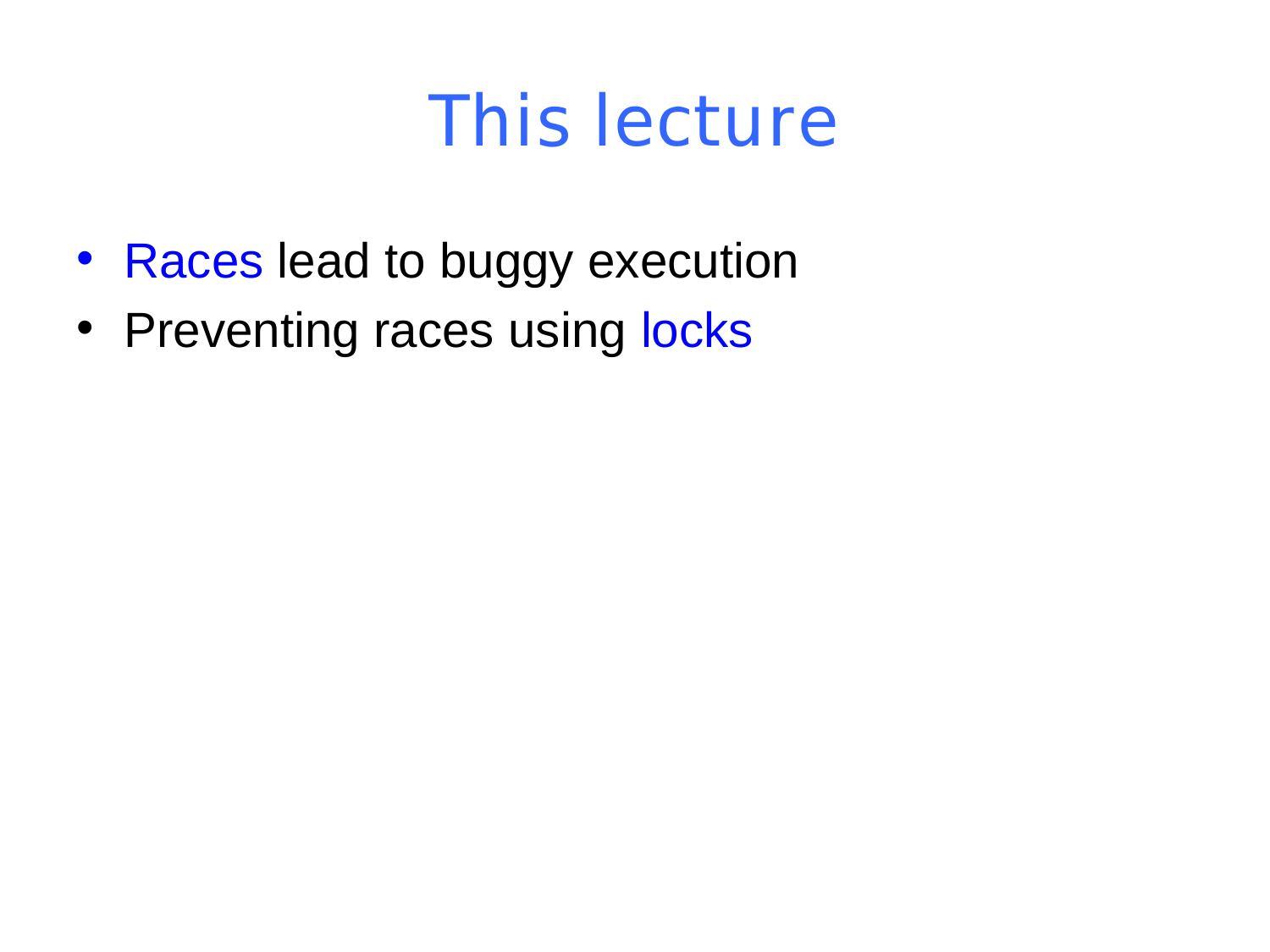

# This lecture
Races lead to buggy execution
Preventing races using locks